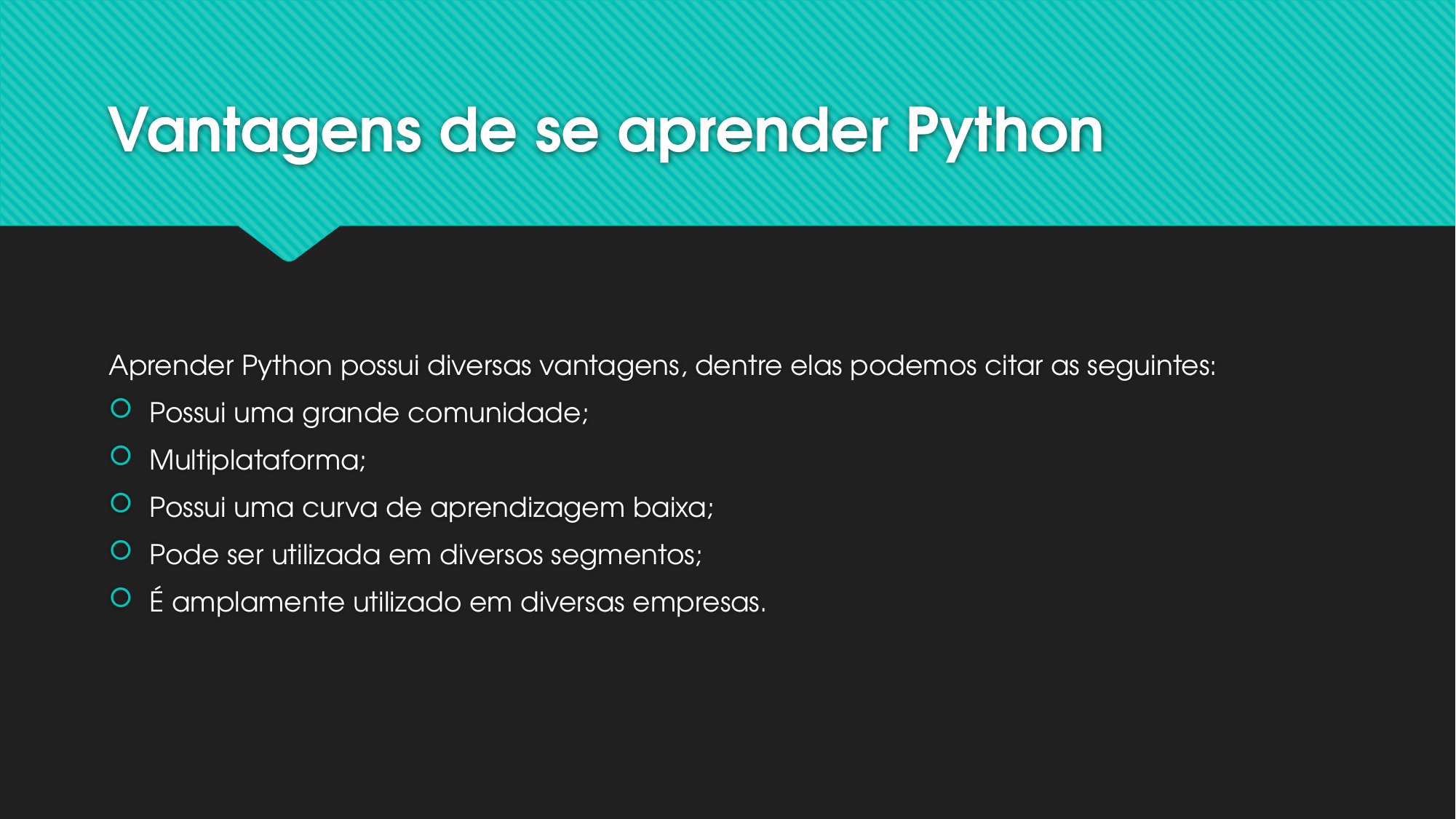

# Vantagens de se aprender Python

Aprender Python possui diversas vantagens, dentre elas podemos citar as seguintes:
Possui uma grande comunidade;
Multiplataforma;
Possui uma curva de aprendizagem baixa;
Pode ser utilizada em diversos segmentos;
É amplamente utilizado em diversas empresas.